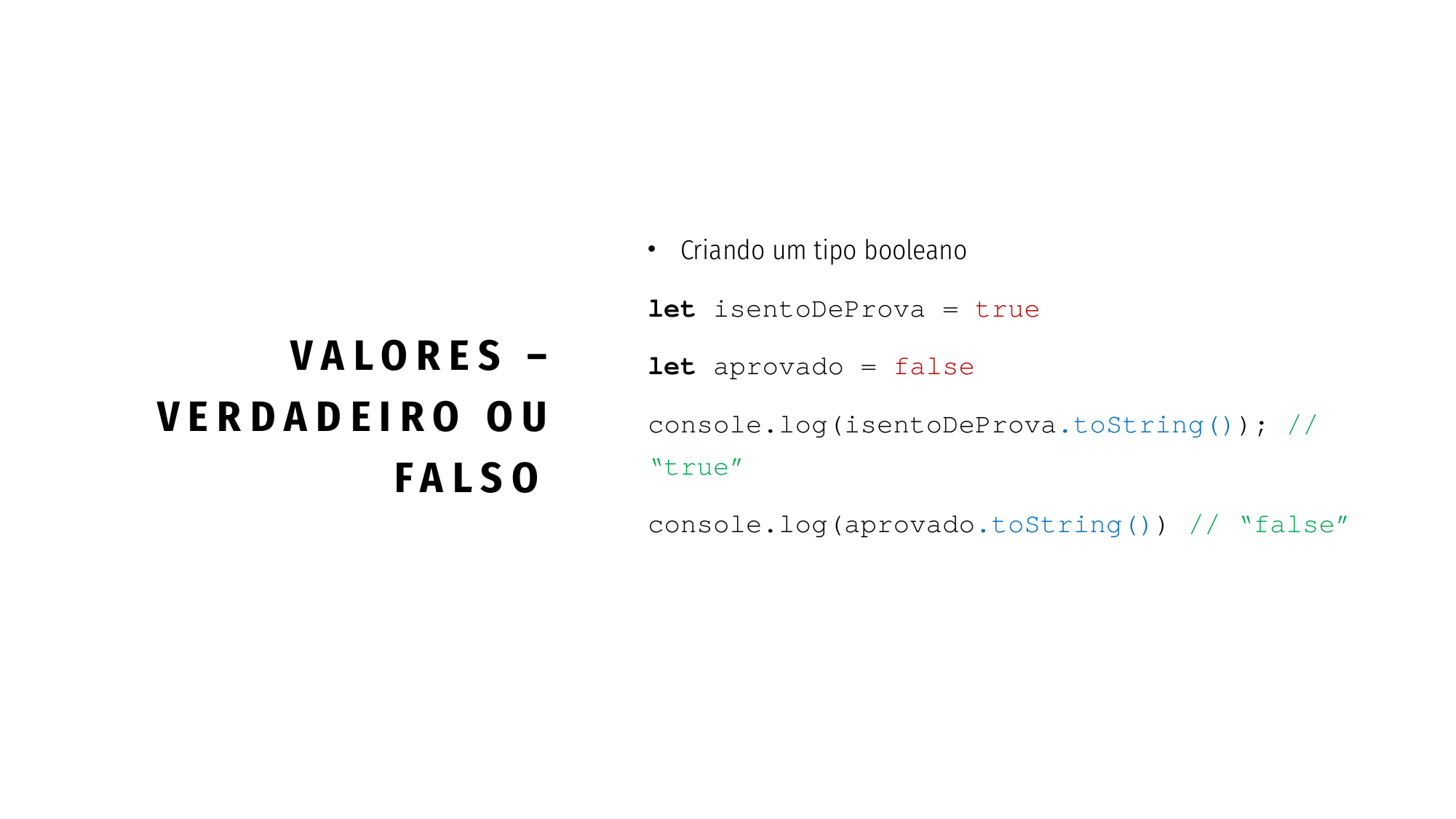

Criando um tipo booleano
let isentoDeProva = true
let aprovado = false
console.log(isentoDeProva.toString()); // “true”
console.log(aprovado.toString()) // “false”

# valores – verdadeiro ou falso